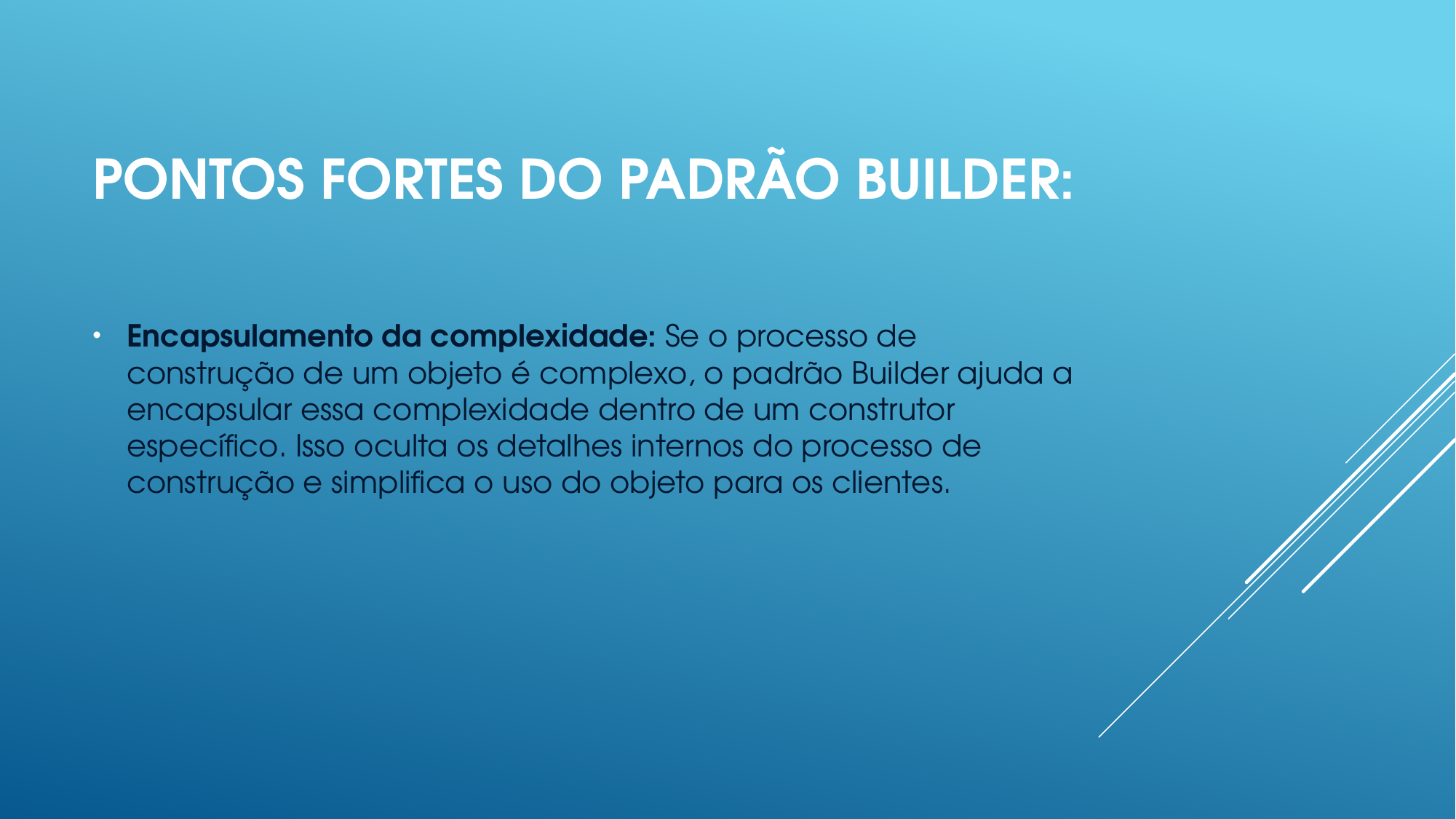

# Pontos fortes do padrão Builder:
Encapsulamento da complexidade: Se o processo de construção de um objeto é complexo, o padrão Builder ajuda a encapsular essa complexidade dentro de um construtor específico. Isso oculta os detalhes internos do processo de construção e simplifica o uso do objeto para os clientes.